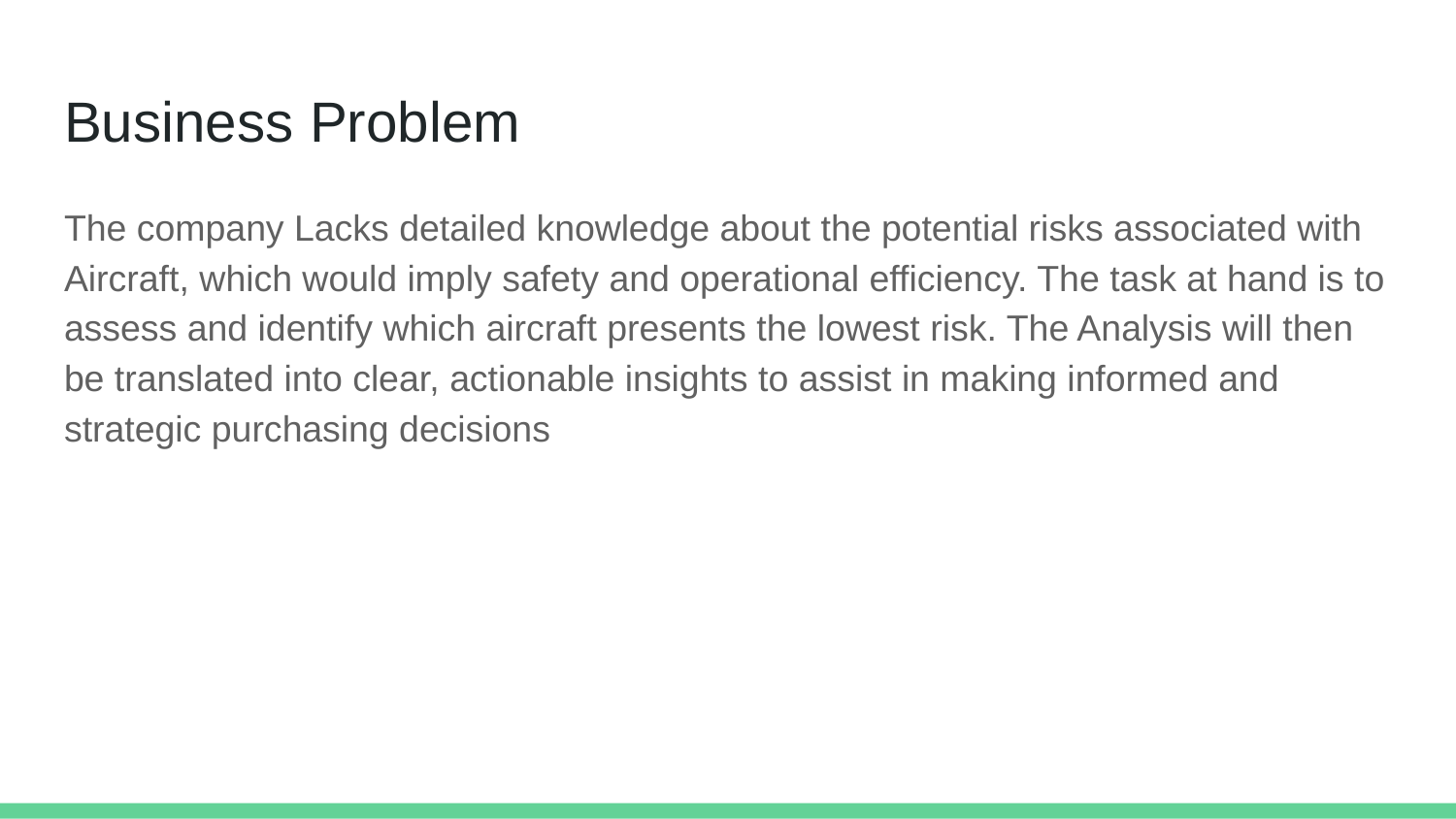

# Business Problem
The company Lacks detailed knowledge about the potential risks associated with Aircraft, which would imply safety and operational efficiency. The task at hand is to assess and identify which aircraft presents the lowest risk. The Analysis will then be translated into clear, actionable insights to assist in making informed and strategic purchasing decisions